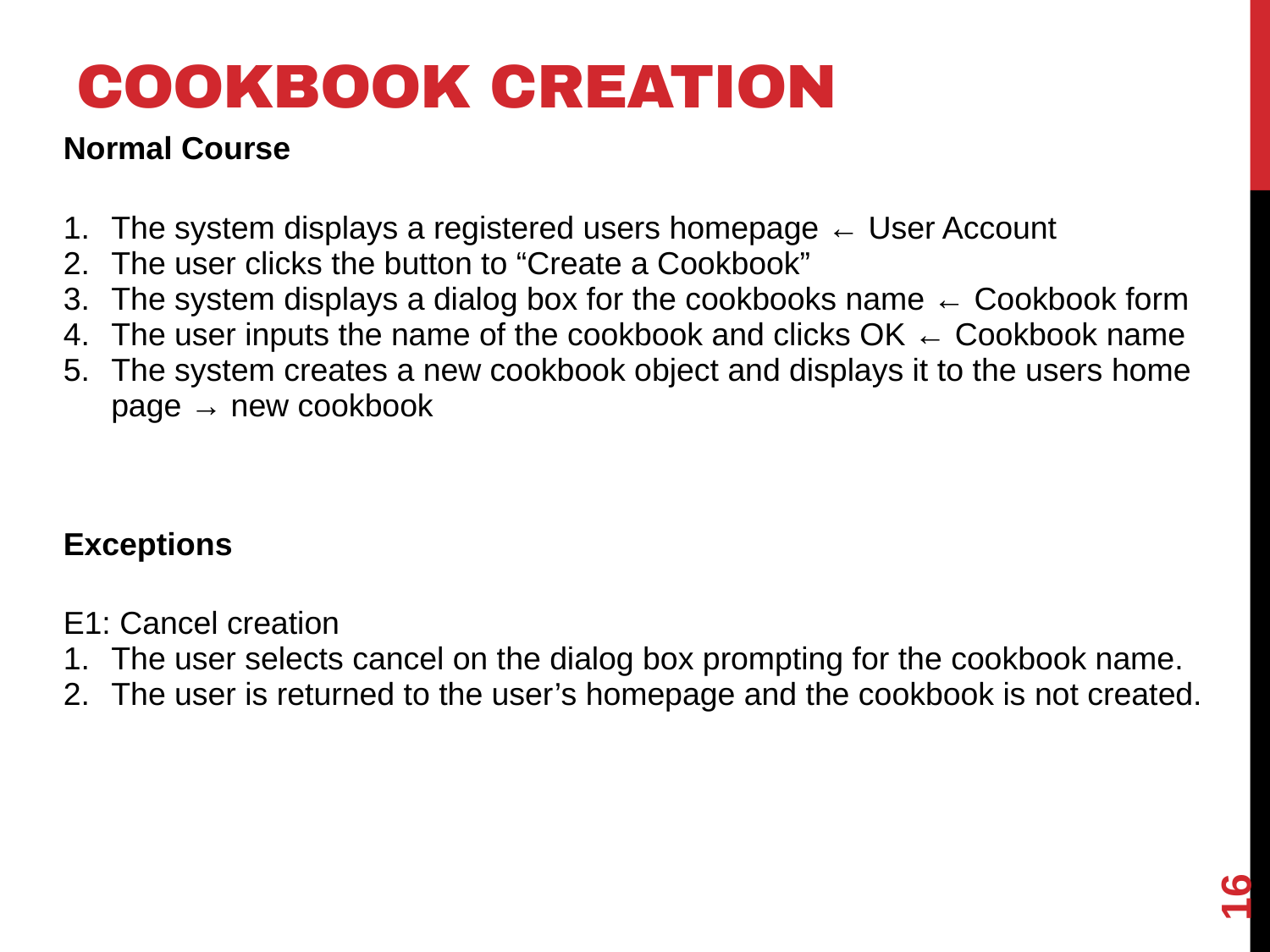

# Cookbook creation
| Normal Course |
| --- |
| The system displays a registered users homepage ← User Account The user clicks the button to “Create a Cookbook” The system displays a dialog box for the cookbooks name ← Cookbook form The user inputs the name of the cookbook and clicks OK ← Cookbook name The system creates a new cookbook object and displays it to the users home page → new cookbook |
| Exceptions |
| E1: Cancel creation The user selects cancel on the dialog box prompting for the cookbook name. The user is returned to the user’s homepage and the cookbook is not created. |
16